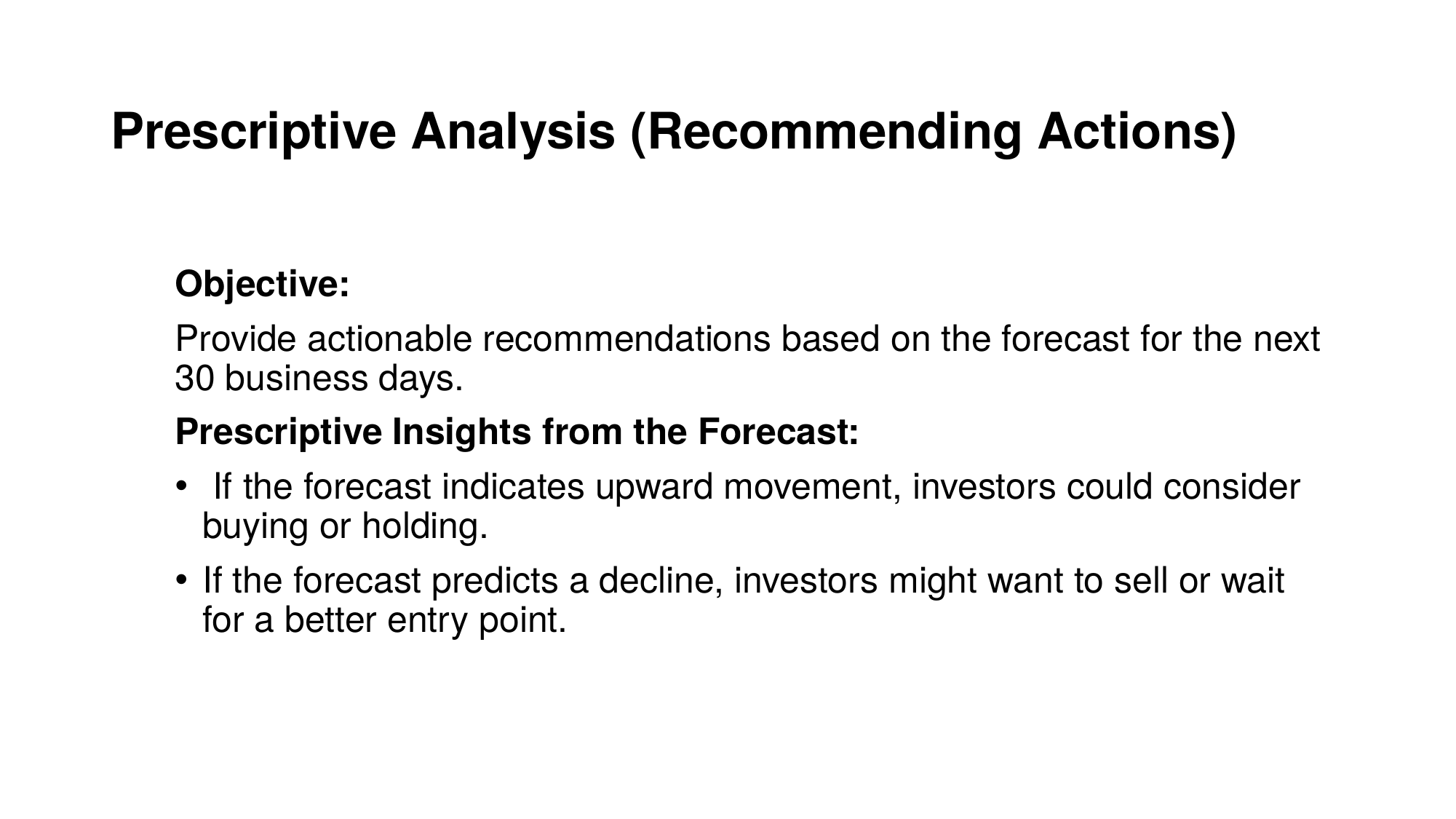

# Prescriptive Analysis (Recommending Actions)
Objective:
Provide actionable recommendations based on the forecast for the next 30 business days.
Prescriptive Insights from the Forecast:
 If the forecast indicates upward movement, investors could consider buying or holding.
If the forecast predicts a decline, investors might want to sell or wait for a better entry point.